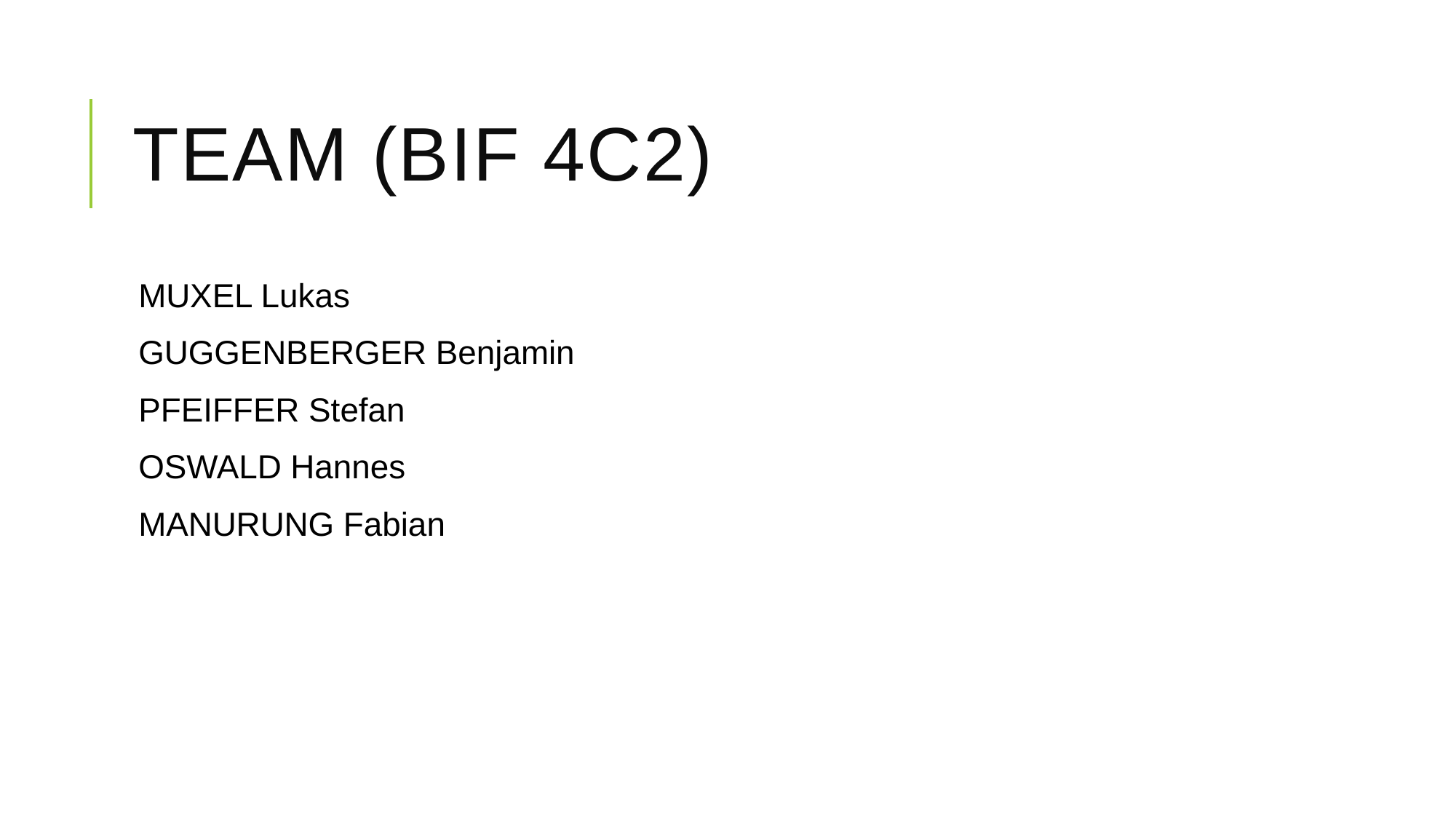

# Team (BIF 4C2)
MUXEL Lukas
GUGGENBERGER Benjamin
PFEIFFER Stefan
OSWALD Hannes
MANURUNG Fabian